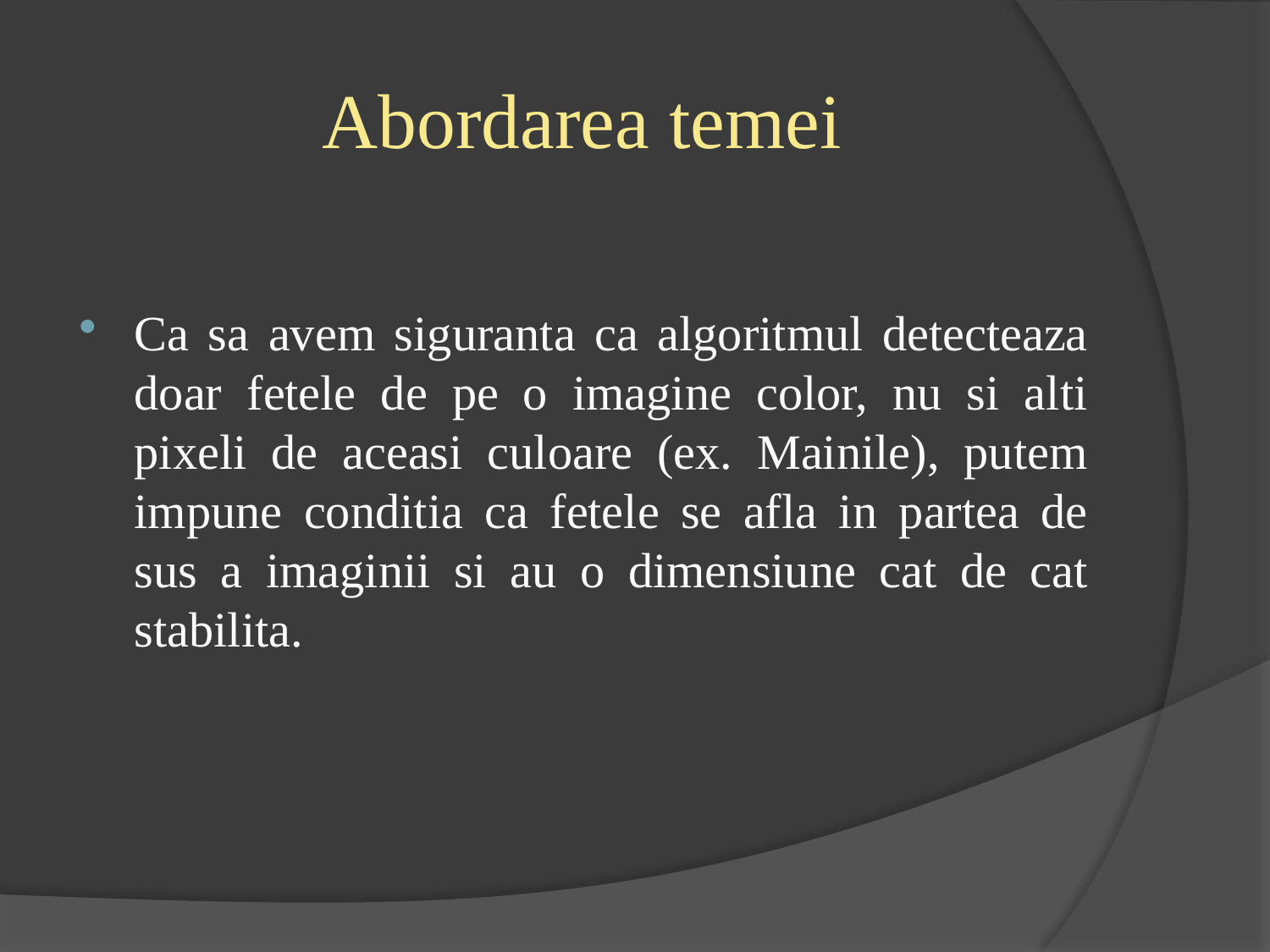

# Abordarea temei

Ca sa avem siguranta ca algoritmul detecteaza doar fetele de pe o imagine color, nu si alti pixeli de aceasi culoare (ex. Mainile), putem impune conditia ca fetele se afla in partea de sus a imaginii si au o dimensiune cat de cat stabilita.